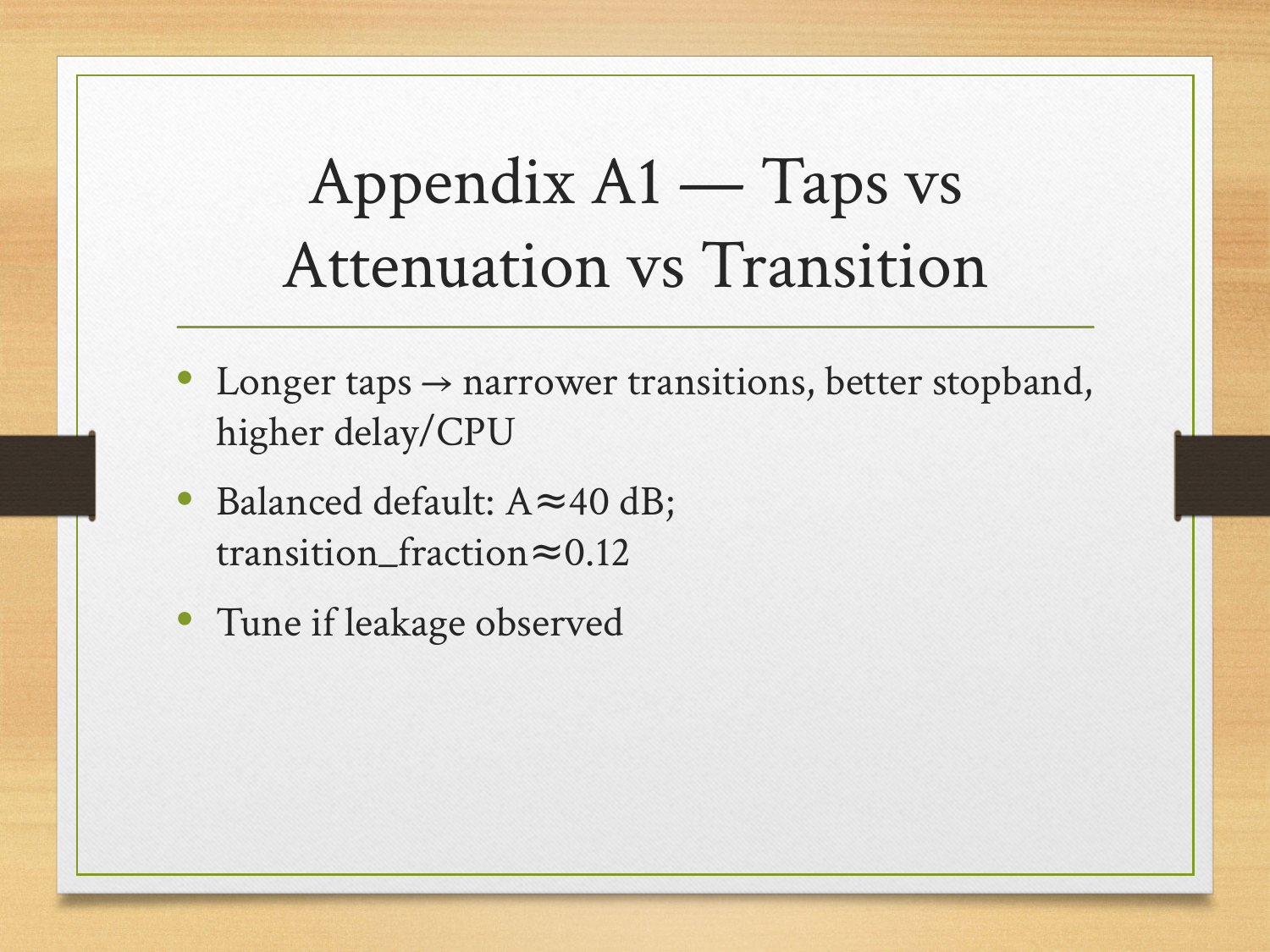

# Appendix A1 — Taps vs Attenuation vs Transition
Longer taps → narrower transitions, better stopband, higher delay/CPU
Balanced default: A≈40 dB; transition_fraction≈0.12
Tune if leakage observed